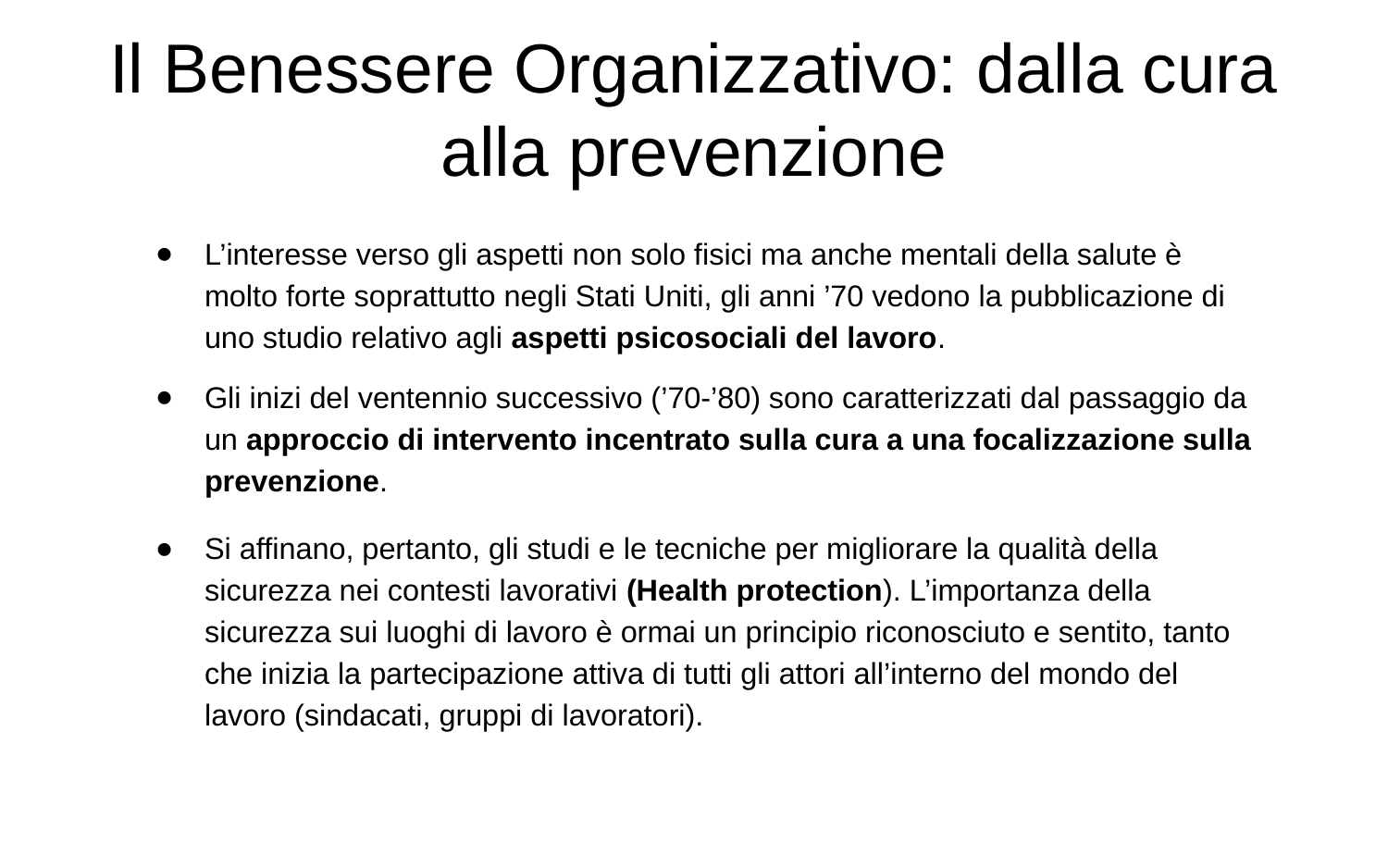

Il Benessere Organizzativo: dalla cura alla prevenzione
L’interesse verso gli aspetti non solo fisici ma anche mentali della salute è molto forte soprattutto negli Stati Uniti, gli anni ’70 vedono la pubblicazione di uno studio relativo agli aspetti psicosociali del lavoro.
Gli inizi del ventennio successivo (’70-’80) sono caratterizzati dal passaggio da un approccio di intervento incentrato sulla cura a una focalizzazione sulla prevenzione.
Si affinano, pertanto, gli studi e le tecniche per migliorare la qualità della sicurezza nei contesti lavorativi (Health protection). L’importanza della sicurezza sui luoghi di lavoro è ormai un principio riconosciuto e sentito, tanto che inizia la partecipazione attiva di tutti gli attori all’interno del mondo del lavoro (sindacati, gruppi di lavoratori).